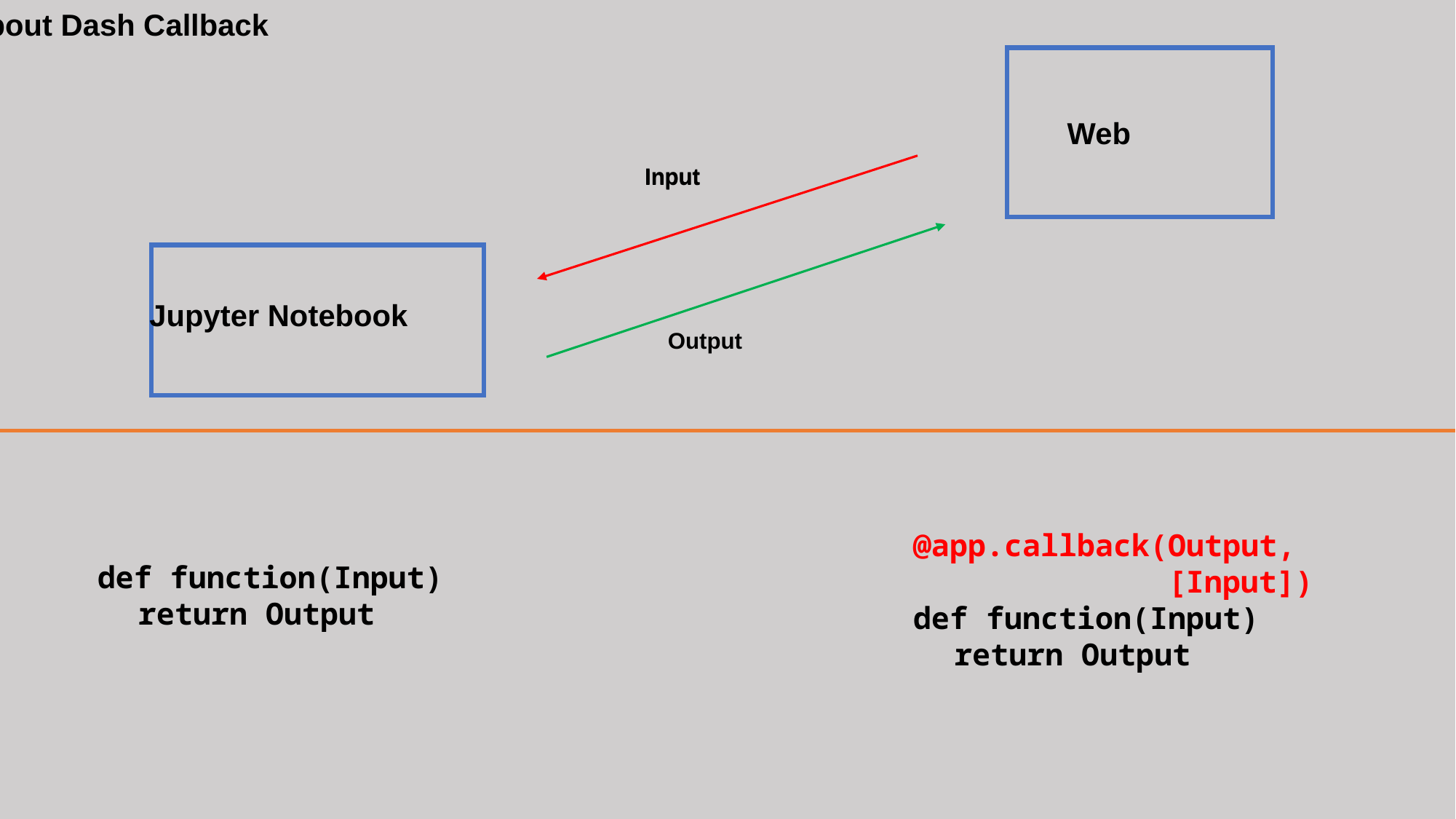

About Dash Callback

Web
Input
Input

Jupyter Notebook
Output
@app.callback(Output,
              [Input])
def function(Input)
	return Output
def function(Input)
	return Output